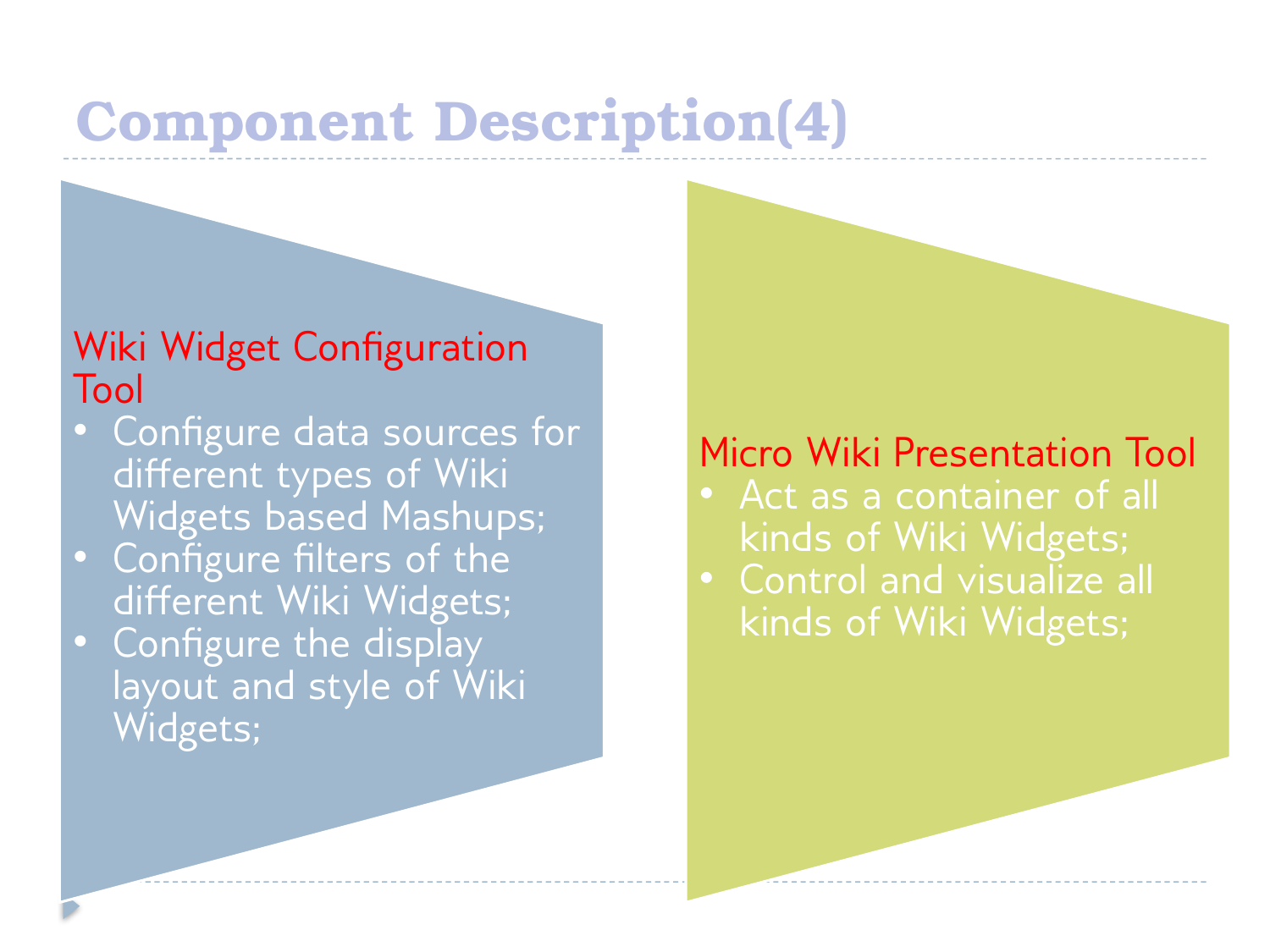

# Component Description(4)
Wiki Widget Configuration
Tool
Configure data sources for different types of Wiki Widgets based Mashups;
Micro Wiki Presentation Tool
Act as a container of all kinds of Wiki Widgets;
Control and visualize all kinds of Wiki Widgets;
Configure filters of the different Wiki Widgets;
Configure the display layout and style of Wiki Widgets;